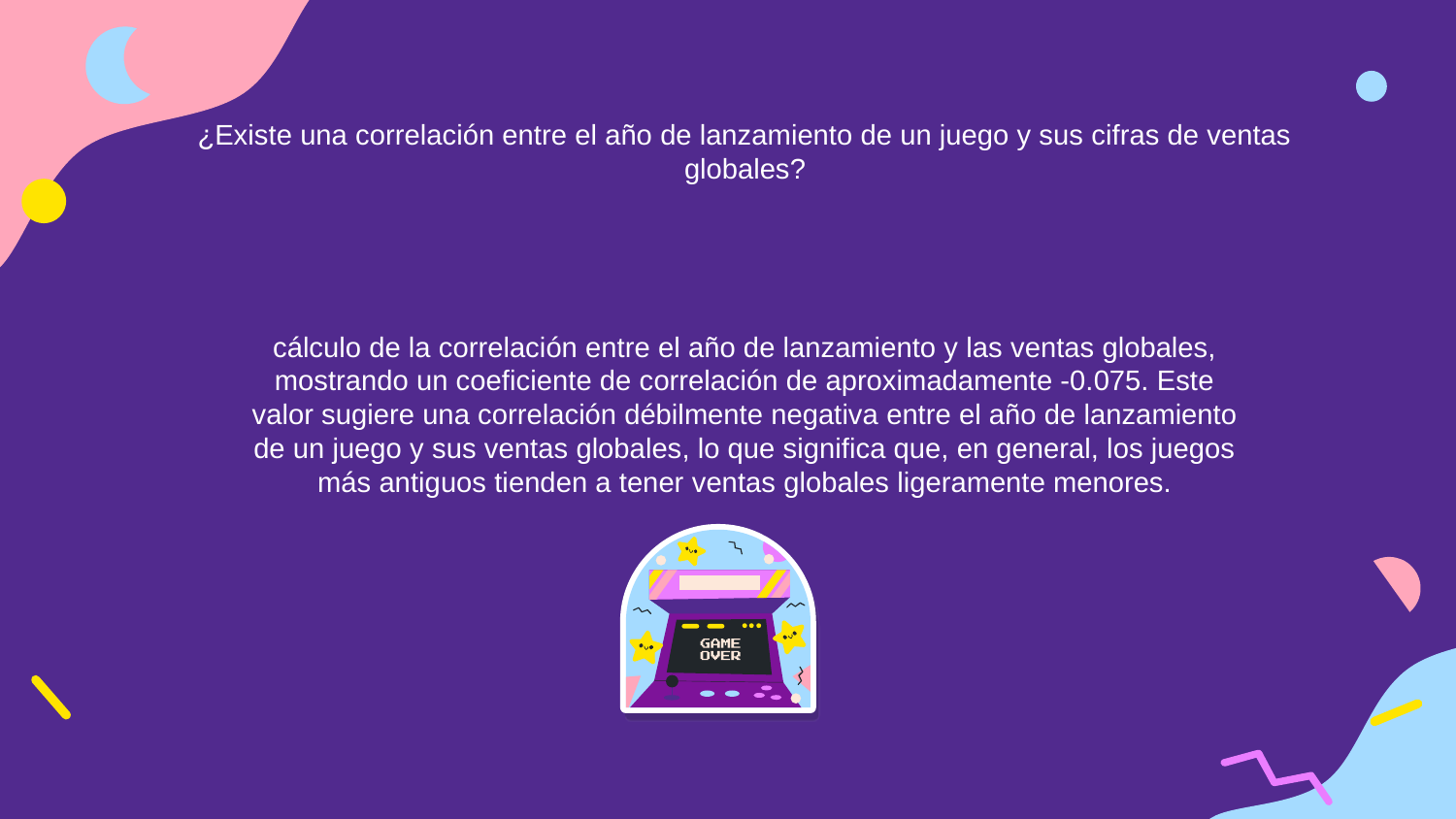

# ¿Existe una correlación entre el año de lanzamiento de un juego y sus cifras de ventas globales?
cálculo de la correlación entre el año de lanzamiento y las ventas globales, mostrando un coeficiente de correlación de aproximadamente -0.075. Este valor sugiere una correlación débilmente negativa entre el año de lanzamiento de un juego y sus ventas globales, lo que significa que, en general, los juegos más antiguos tienden a tener ventas globales ligeramente menores.